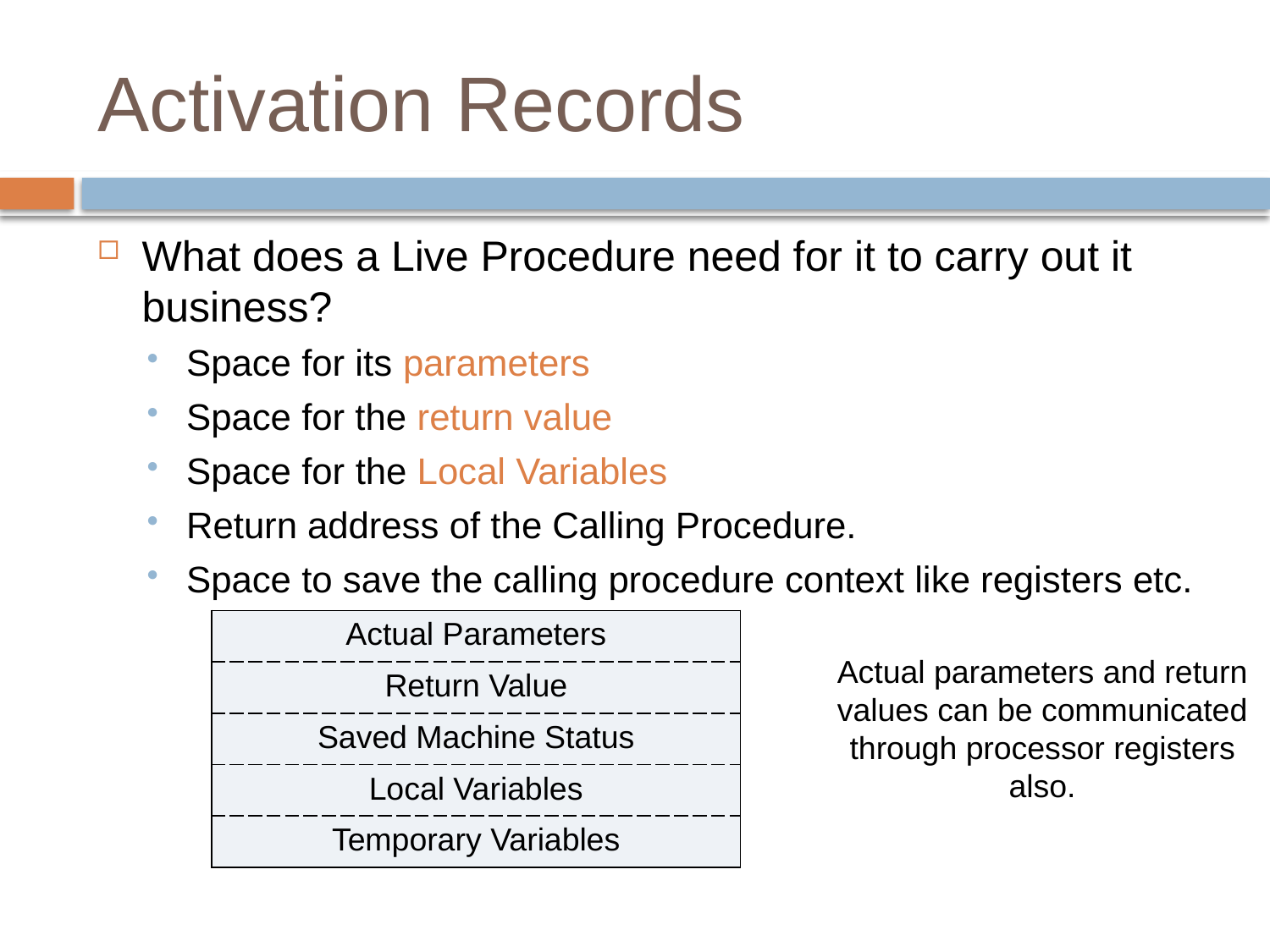

# Activation Records
What does a Live Procedure need for it to carry out it business?
Space for its parameters
Space for the return value
Space for the Local Variables
Return address of the Calling Procedure.
Space to save the calling procedure context like registers etc.
| Actual Parameters |
| --- |
| Return Value |
| Saved Machine Status |
| Local Variables |
| Temporary Variables |
Actual parameters and return values can be communicated through processor registers also.